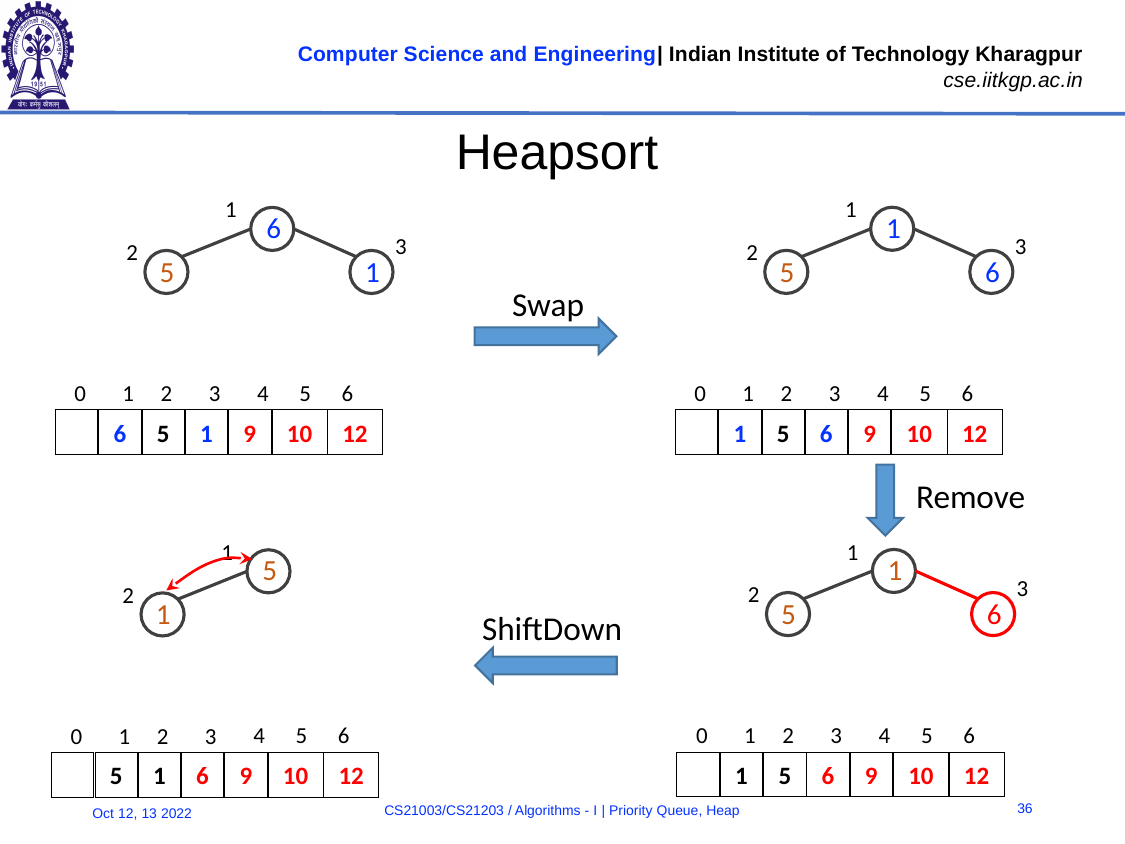

# Heapsort
1
1

3
2
5
6

1
6

3
2
5
1

Swap

4
5
6
0
1
2
3
0
1
5
6
9
10
12
4
5
6
0
1
2
3
0
6
5
1
9
10
12
Remove

1
1

3
2
5
6

1
5

2
1

ShiftDown

4
5
6
0
1
2
3
0
1
5
6
9
10
12
4
5
6
0
1
2
3
0
5
1
6
9
10
12
36
CS21003/CS21203 / Algorithms - I | Priority Queue, Heap
Oct 12, 13 2022